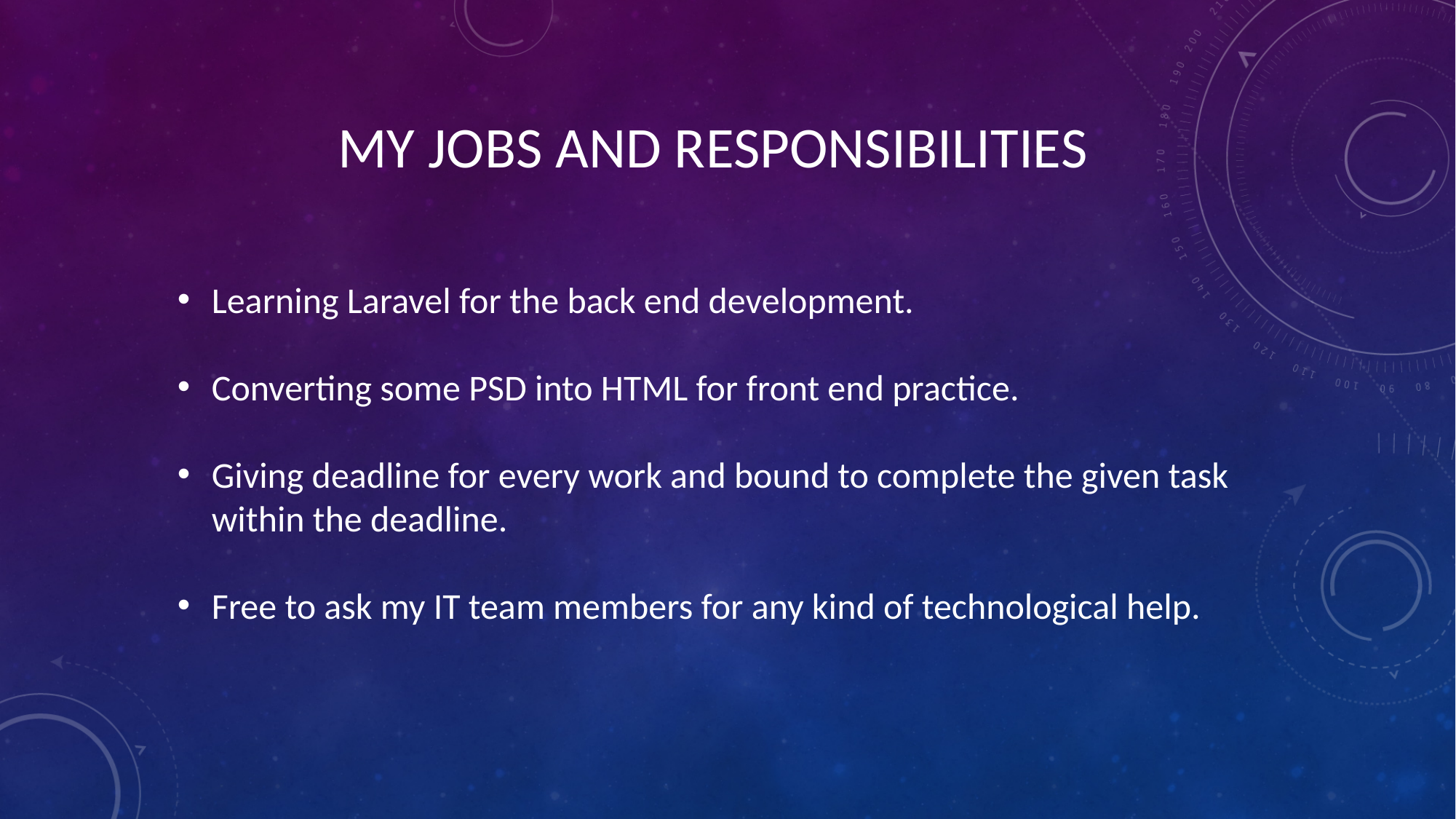

# My jobs and responsibilities
Learning Laravel for the back end development.
Converting some PSD into HTML for front end practice.
Giving deadline for every work and bound to complete the given task within the deadline.

Free to ask my IT team members for any kind of technological help.